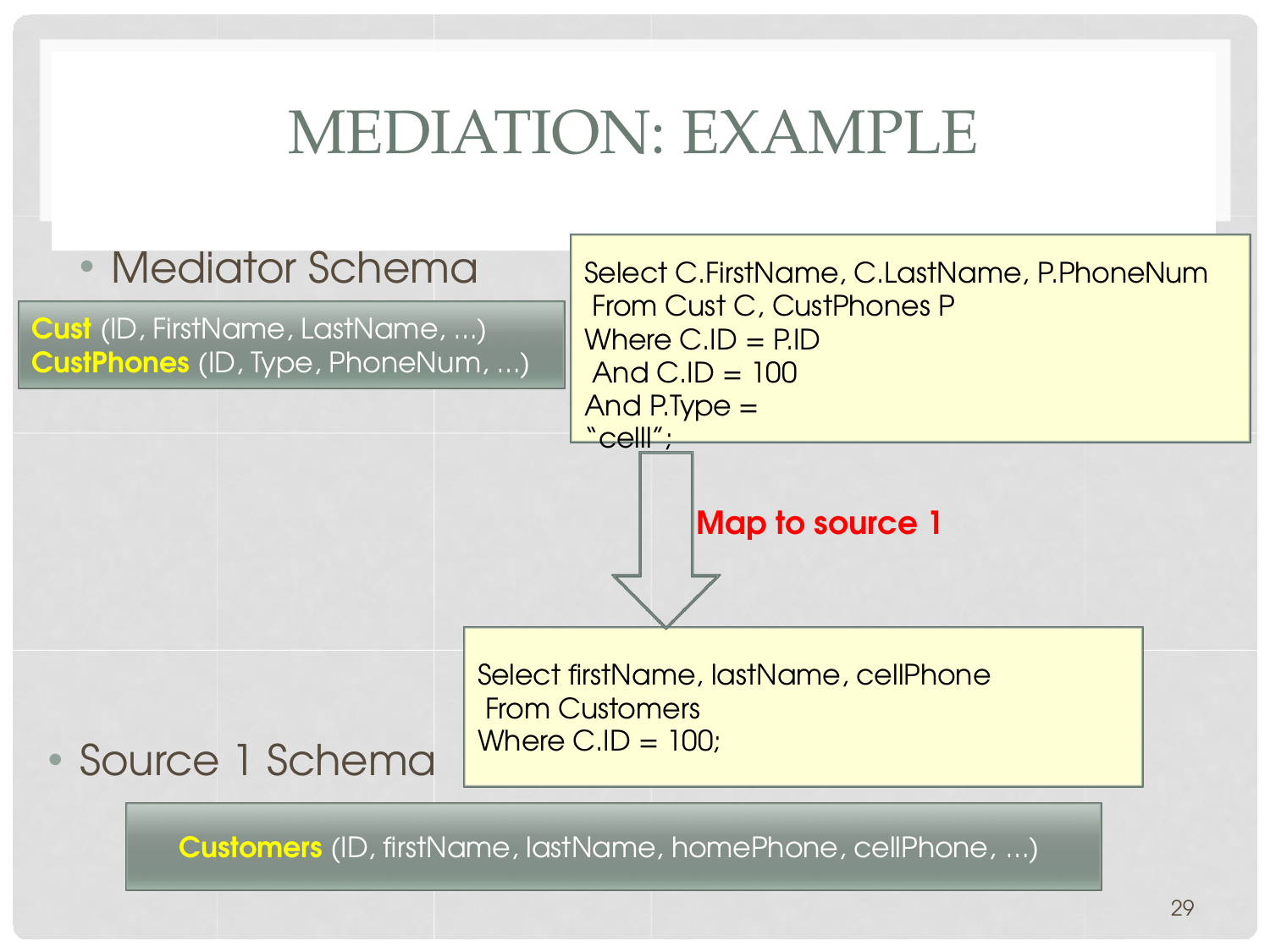

# MEDIATION: EXAMPLE
Mediator Schema
Cust (ID, FirstName, LastName, …)
CustPhones (ID, Type, PhoneNum, …)

Select C.FirstName, C.LastName, P.PhoneNum  From Cust C, CustPhones P
Where C.ID = P.ID  And C.ID = 100
And P.Type = “celll”;

Map to source 1

Select firstName, lastName, cellPhone  From Customers
Where C.ID = 100;
Source 1 Schema

Customers (ID, firstName, lastName, homePhone, cellPhone, …)
29